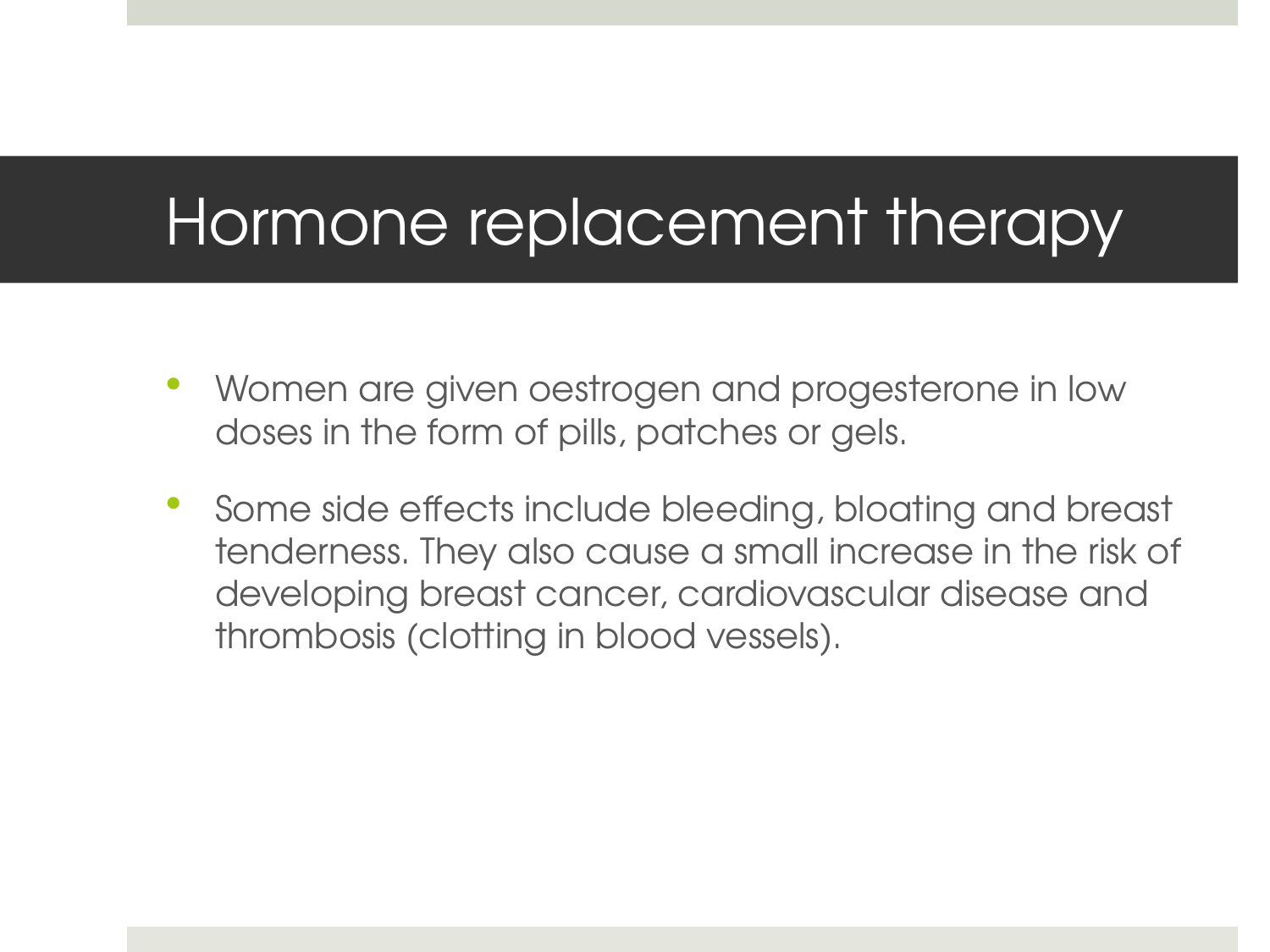

# Hormone replacement therapy
Women are given oestrogen and progesterone in low doses in the form of pills, patches or gels.
Some side effects include bleeding, bloating and breast tenderness. They also cause a small increase in the risk of developing breast cancer, cardiovascular disease and thrombosis (clotting in blood vessels).